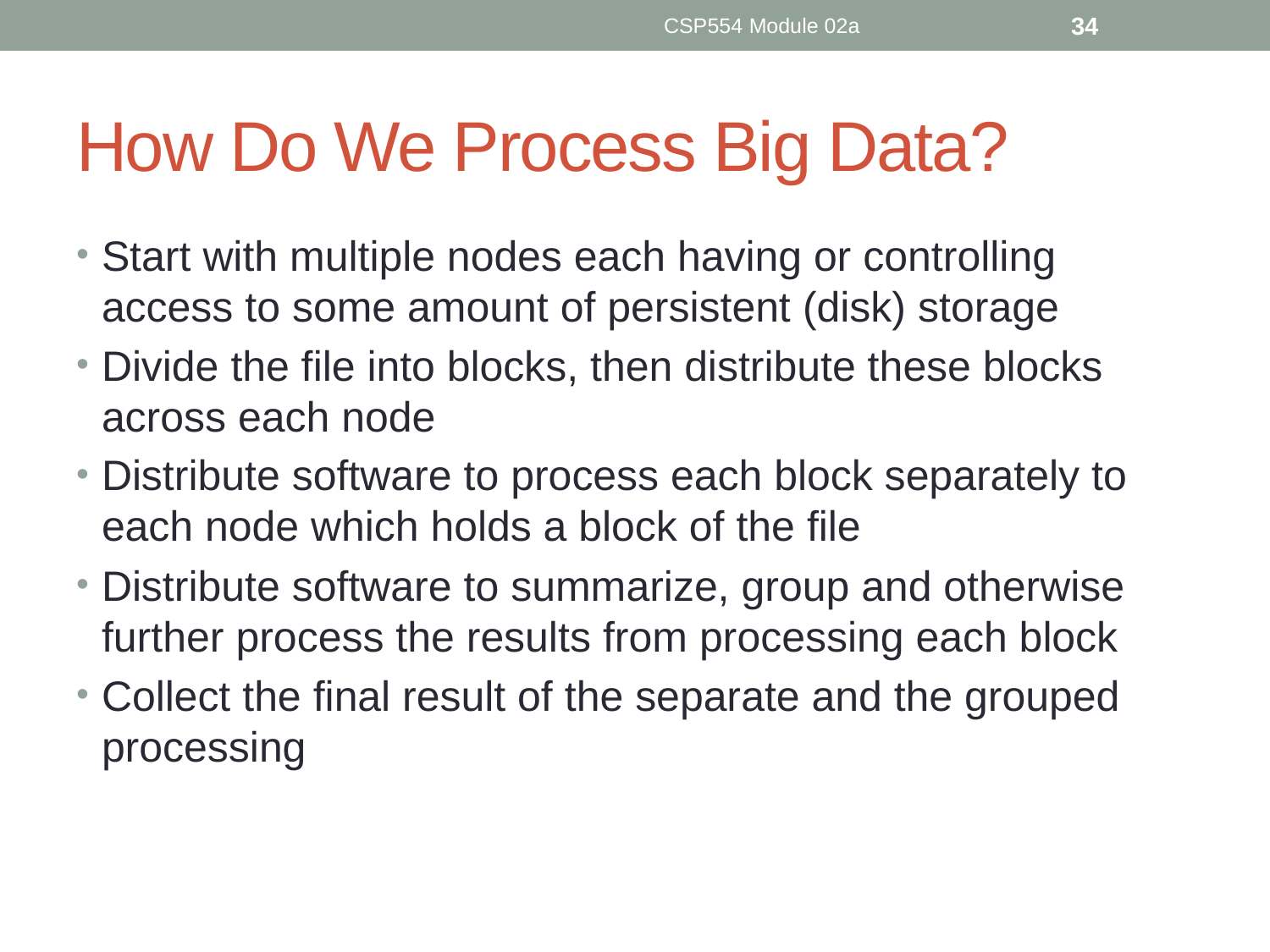

CSP554 Module 02a
34
# How Do We Process Big Data?
Start with multiple nodes each having or controlling access to some amount of persistent (disk) storage
Divide the file into blocks, then distribute these blocks across each node
Distribute software to process each block separately to each node which holds a block of the file
Distribute software to summarize, group and otherwise further process the results from processing each block
Collect the final result of the separate and the grouped processing